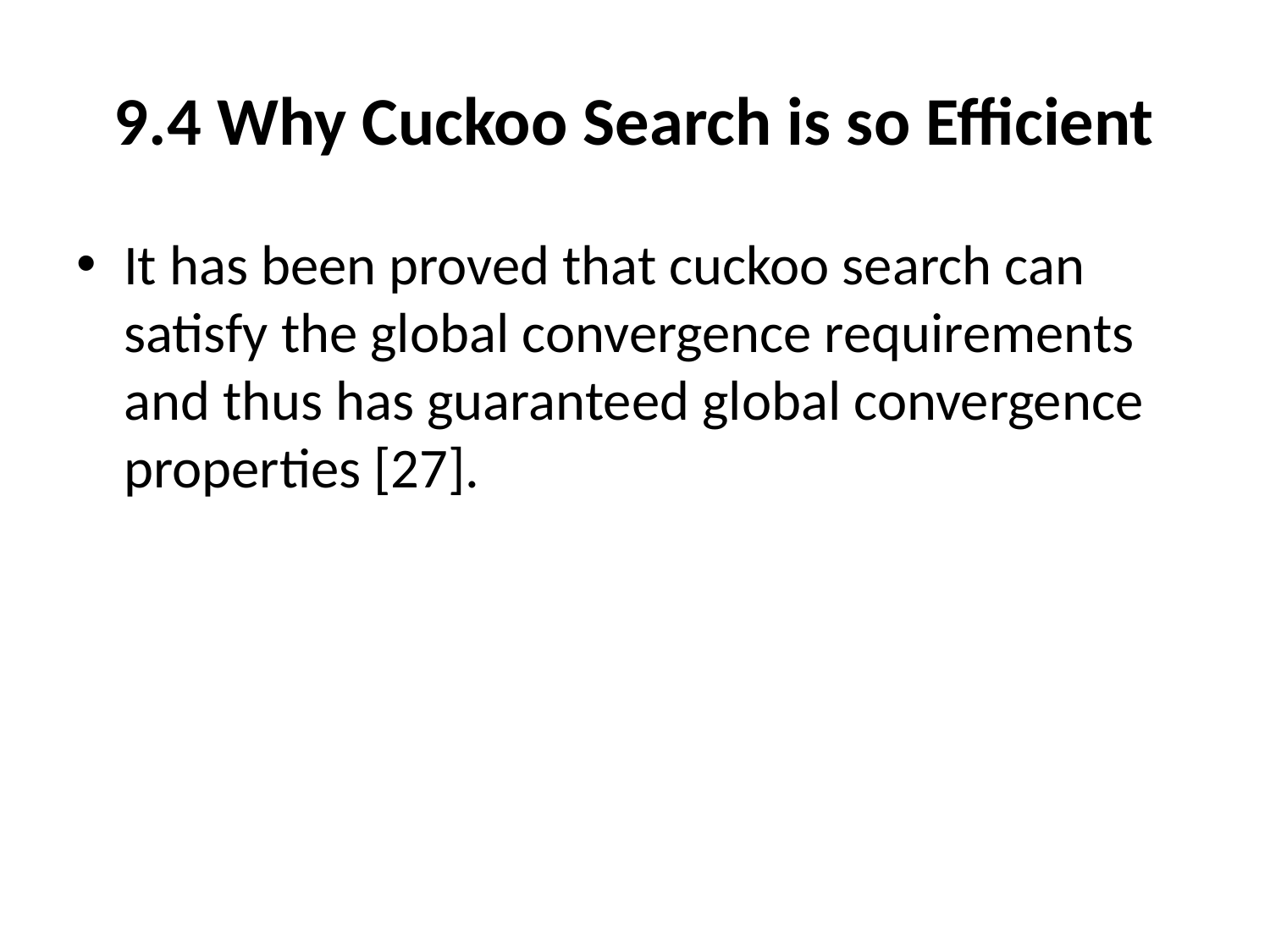

# 9.4 Why Cuckoo Search is so Efficient
It has been proved that cuckoo search can satisfy the global convergence requirements and thus has guaranteed global convergence properties [27].